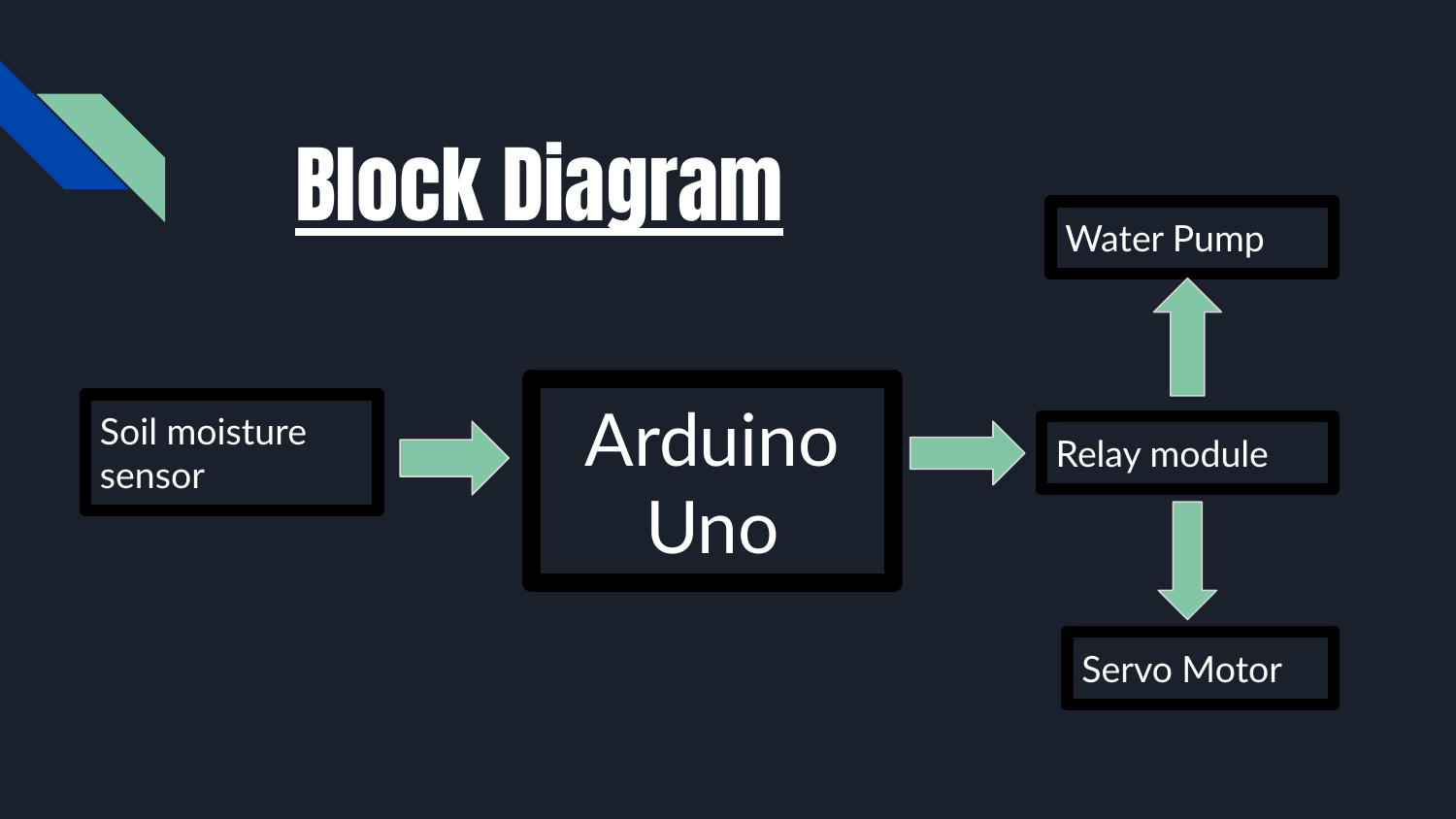

Block Diagram

Water Pump

Arduino Uno
Soil moisture sensor
Relay module

Servo Motor